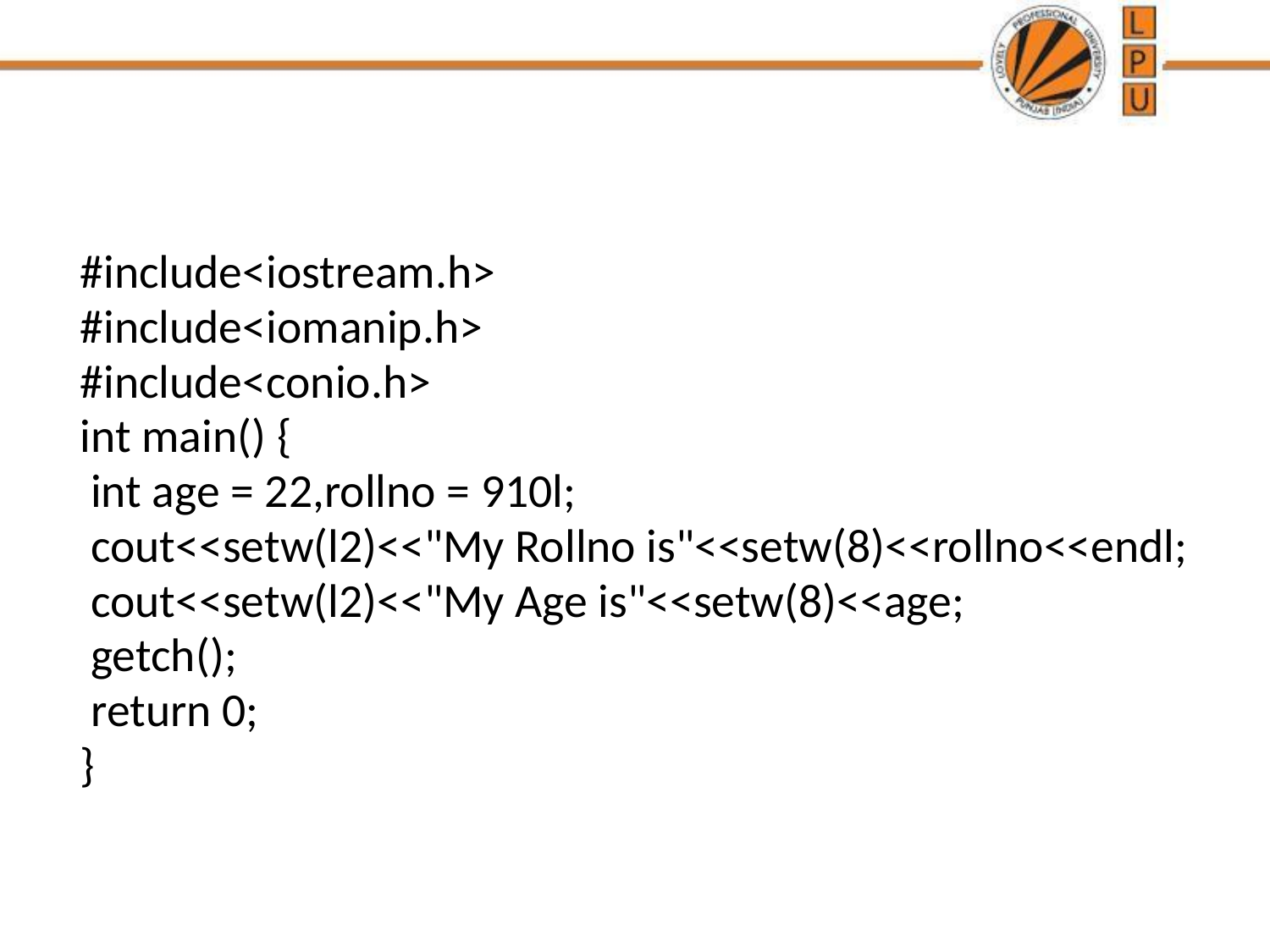

#
#include<iostream.h>
#include<iomanip.h>
#include<conio.h>
int main() {
 int age = 22,rollno = 910l;
 cout<<setw(l2)<<"My Rollno is"<<setw(8)<<rollno<<endl;
 cout<<setw(l2)<<"My Age is"<<setw(8)<<age;
 getch();
 return 0;
}